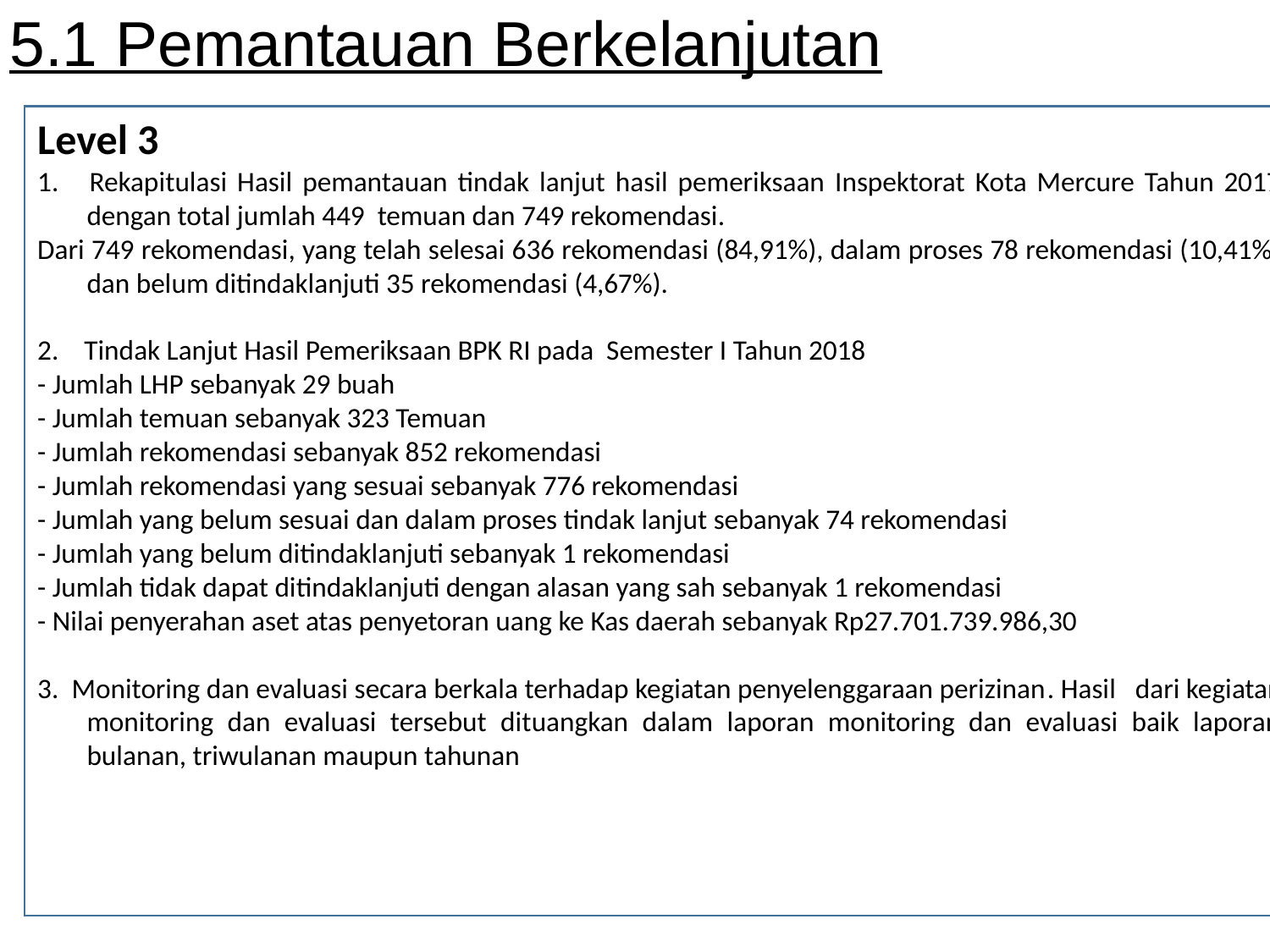

5.1 Pemantauan Berkelanjutan
Level 3
1.   Rekapitulasi Hasil pemantauan tindak lanjut hasil pemeriksaan Inspektorat Kota Mercure Tahun 2017 dengan total jumlah 449  temuan dan 749 rekomendasi.
Dari 749 rekomendasi, yang telah selesai 636 rekomendasi (84,91%), dalam proses 78 rekomendasi (10,41%) dan belum ditindaklanjuti 35 rekomendasi (4,67%).

2.    Tindak Lanjut Hasil Pemeriksaan BPK RI pada  Semester I Tahun 2018
- Jumlah LHP sebanyak 29 buah
- Jumlah temuan sebanyak 323 Temuan
- Jumlah rekomendasi sebanyak 852 rekomendasi
- Jumlah rekomendasi yang sesuai sebanyak 776 rekomendasi
- Jumlah yang belum sesuai dan dalam proses tindak lanjut sebanyak 74 rekomendasi
- Jumlah yang belum ditindaklanjuti sebanyak 1 rekomendasi
- Jumlah tidak dapat ditindaklanjuti dengan alasan yang sah sebanyak 1 rekomendasi
- Nilai penyerahan aset atas penyetoran uang ke Kas daerah sebanyak Rp27.701.739.986,30

3.  Monitoring dan evaluasi secara berkala terhadap kegiatan penyelenggaraan perizinan. Hasil   dari kegiatan monitoring dan evaluasi tersebut dituangkan dalam laporan monitoring dan evaluasi baik laporan bulanan, triwulanan maupun tahunan